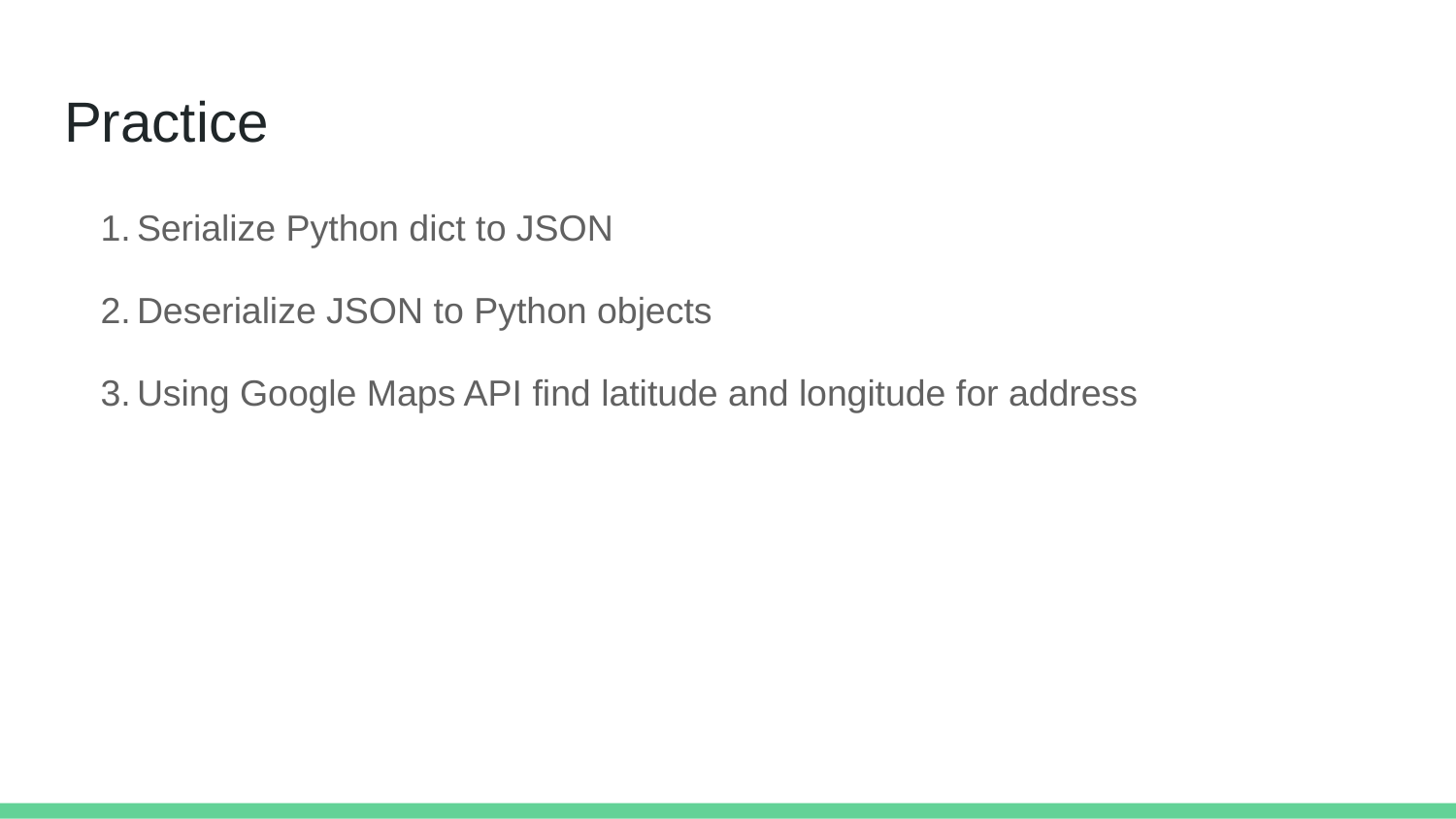

# Practice
Serialize Python dict to JSON
Deserialize JSON to Python objects
Using Google Maps API find latitude and longitude for address